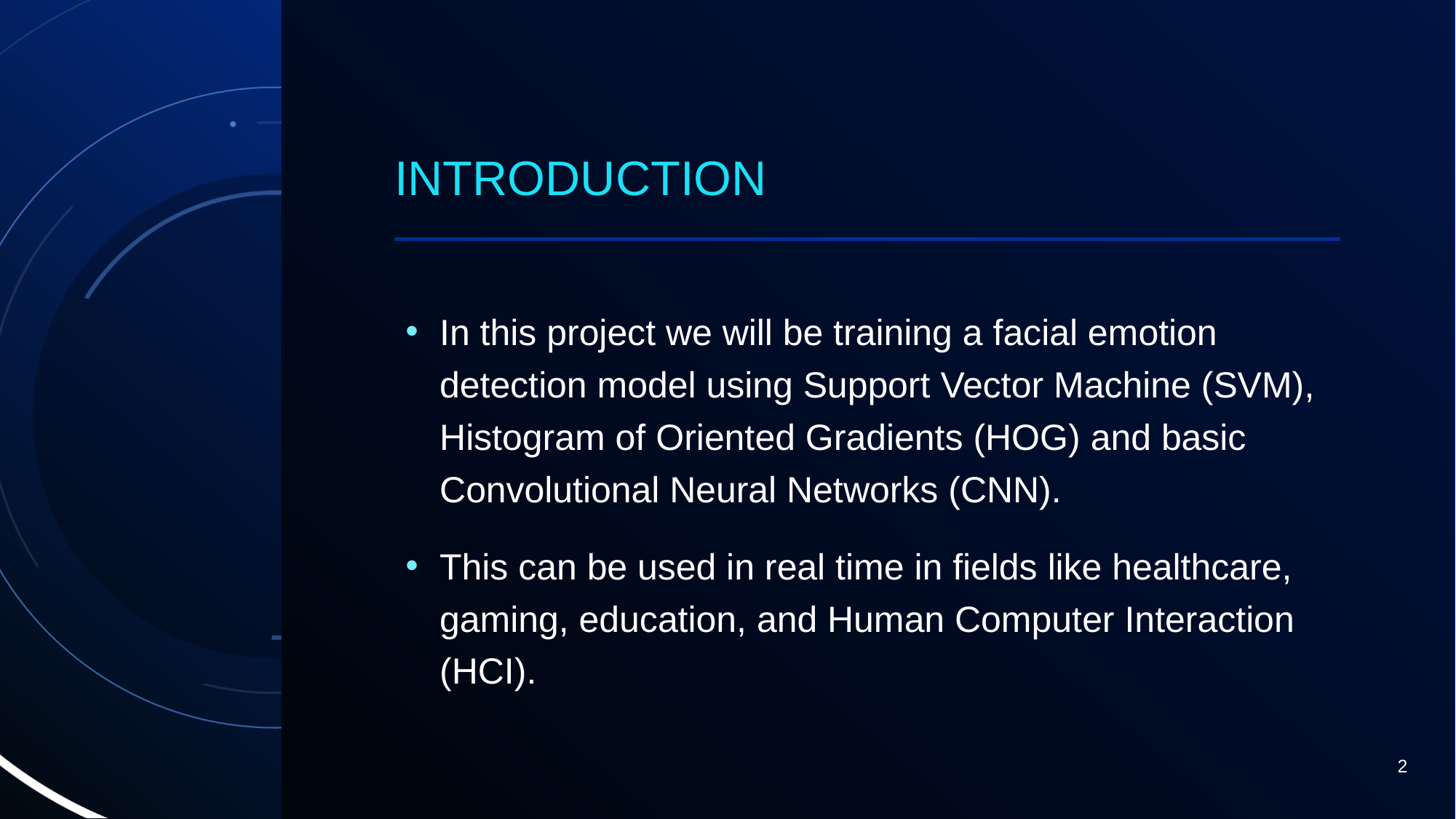

# introduction
In this project we will be training a facial emotion detection model using Support Vector Machine (SVM), Histogram of Oriented Gradients (HOG) and basic Convolutional Neural Networks (CNN).
This can be used in real time in fields like healthcare, gaming, education, and Human Computer Interaction (HCI).

2